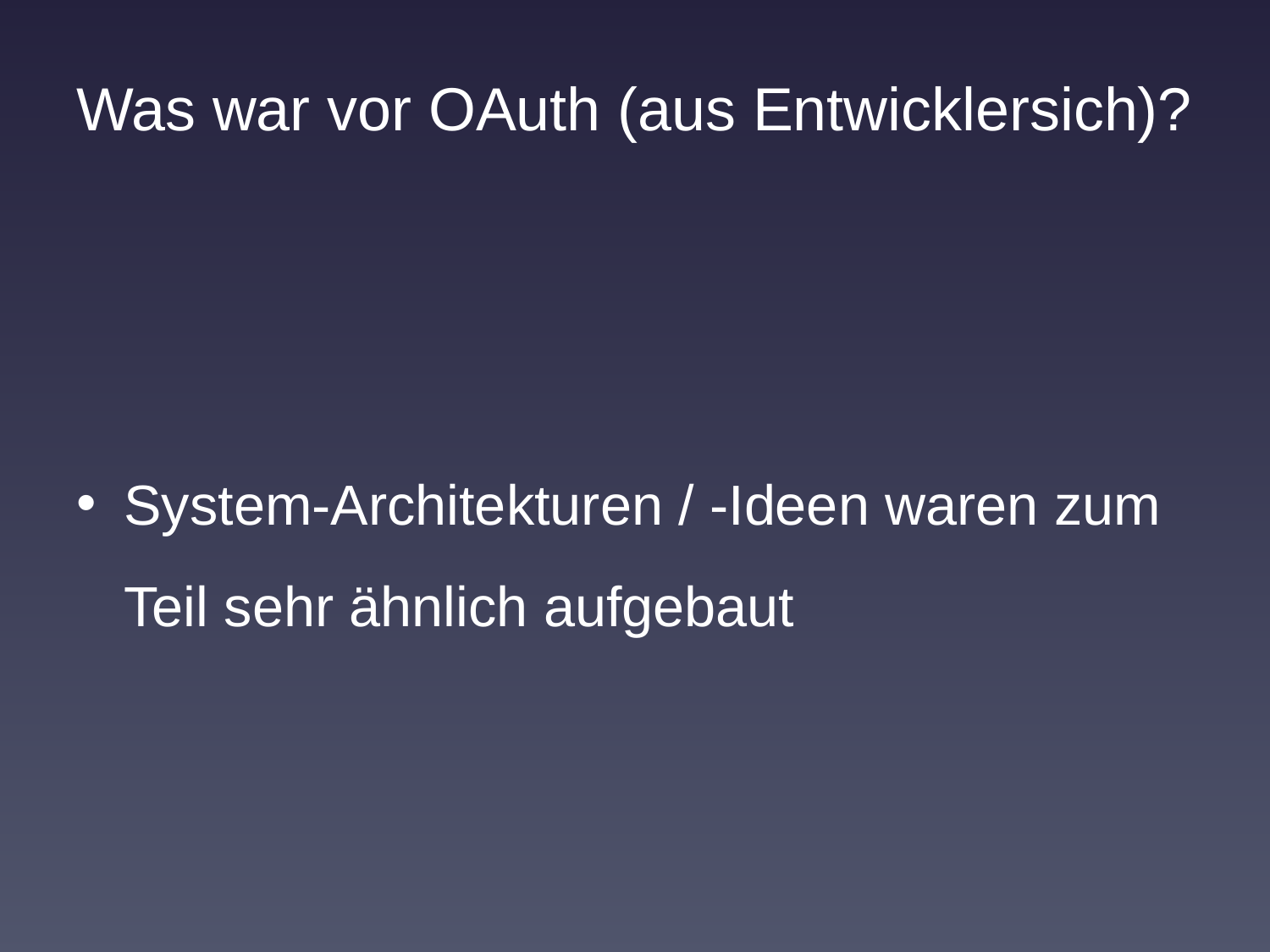

# Was war vor OAuth (aus Entwicklersich)?
System-Architekturen / -Ideen waren zum Teil sehr ähnlich aufgebaut